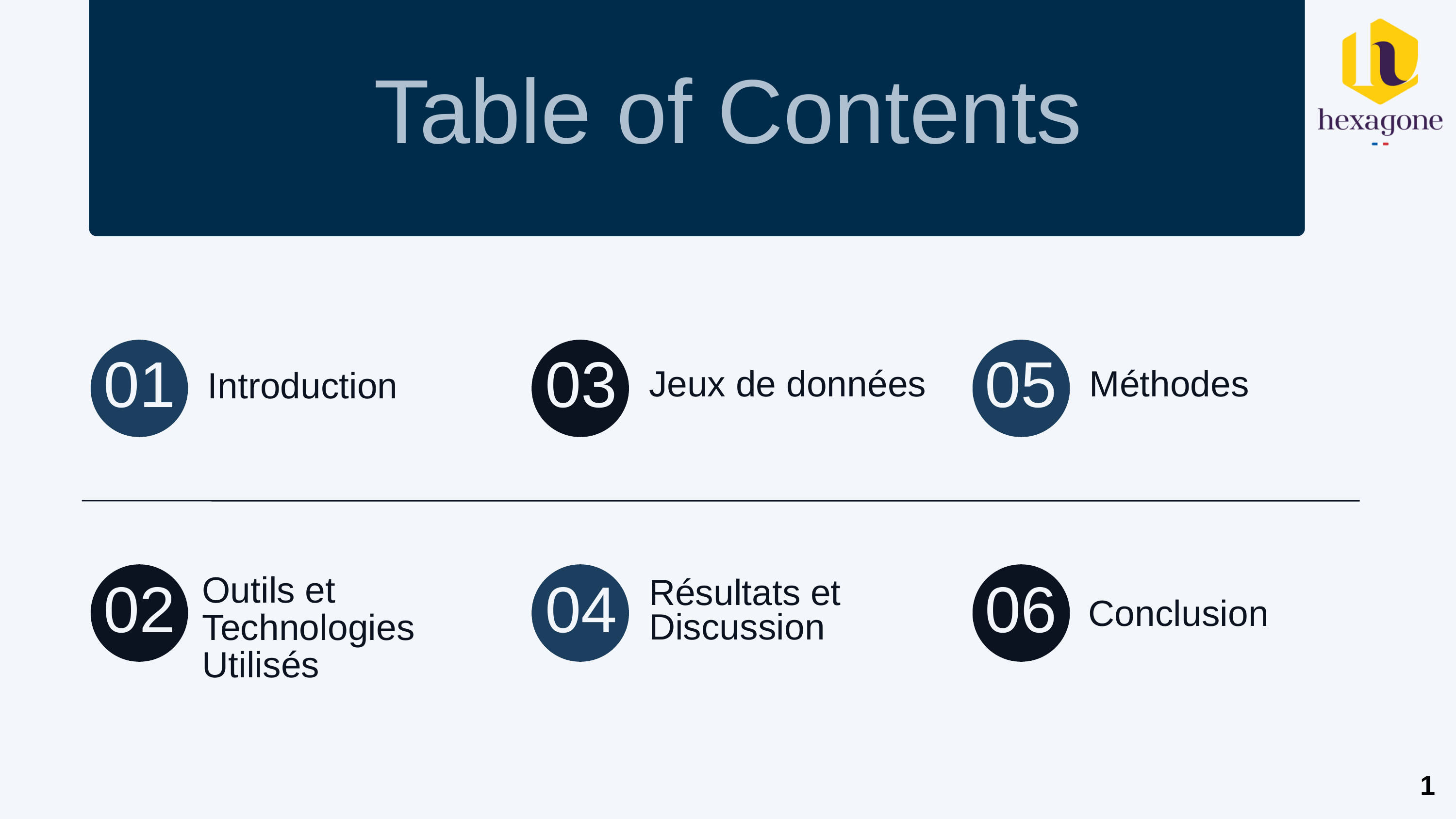

Table of Contents
01
03
05

Introduction
Jeux de données
Méthodes

02
04
06

Outils et Technologies Utilisés
Résultats et Discussion
Conclusion
1